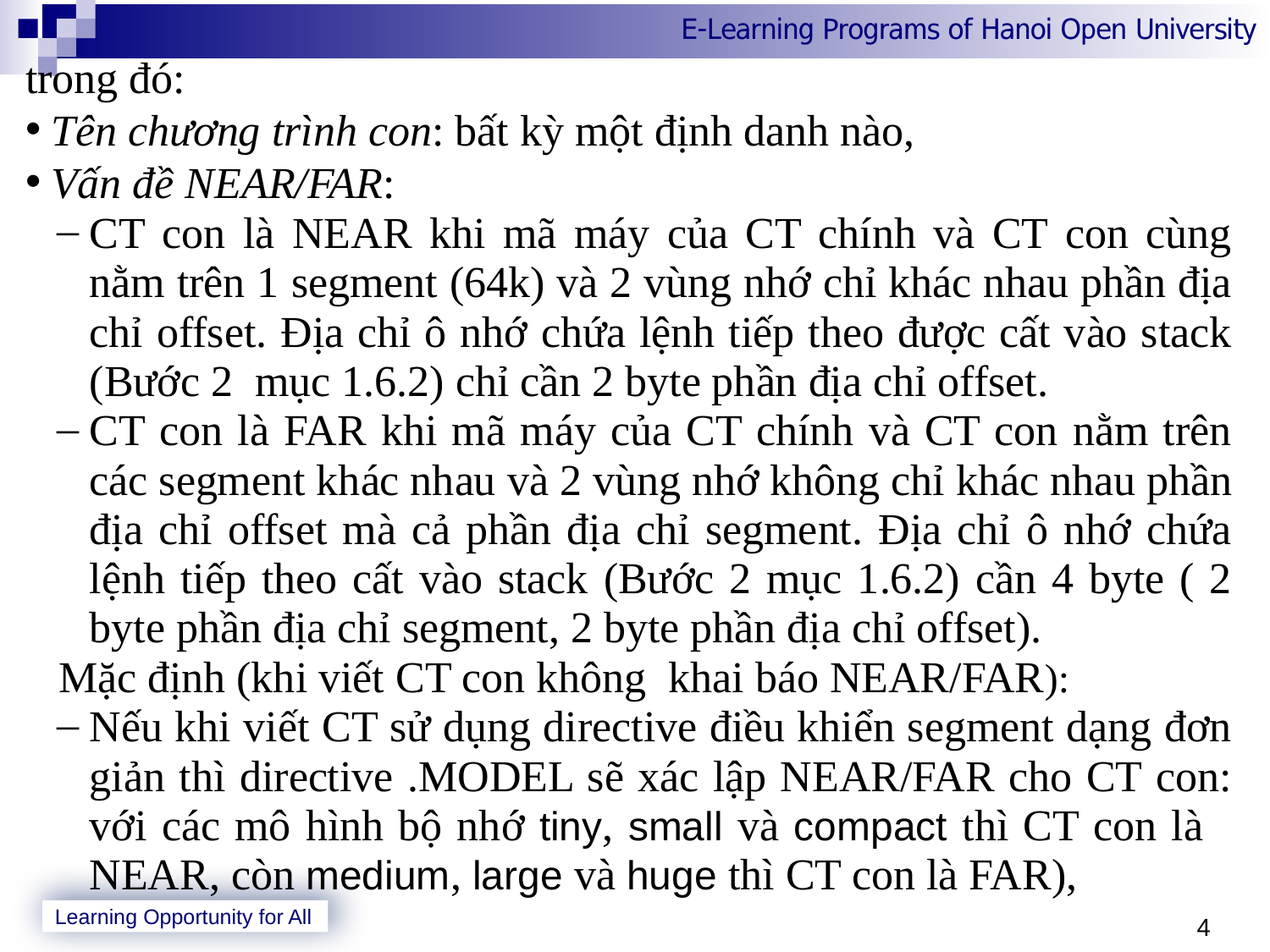

trong đó:
Tên chương trình con: bất kỳ một định danh nào,
Vấn đề NEAR/FAR:
CT con là NEAR khi mã máy của CT chính và CT con cùng nằm trên 1 segment (64k) và 2 vùng nhớ chỉ khác nhau phần địa chỉ offset. Địa chỉ ô nhớ chứa lệnh tiếp theo được cất vào stack (Bước 2  mục 1.6.2) chỉ cần 2 byte phần địa chỉ offset.
CT con là FAR khi mã máy của CT chính và CT con nằm trên các segment khác nhau và 2 vùng nhớ không chỉ khác nhau phần địa chỉ offset mà cả phần địa chỉ segment. Địa chỉ ô nhớ chứa lệnh tiếp theo cất vào stack (Bước 2 mục 1.6.2) cần 4 byte ( 2 byte phần địa chỉ segment, 2 byte phần địa chỉ offset).
   Mặc định (khi viết CT con không  khai báo NEAR/FAR):
Nếu khi viết CT sử dụng directive điều khiển segment dạng đơn giản thì directive .MODEL sẽ xác lập NEAR/FAR cho CT con: với các mô hình bộ nhớ tiny, small và compact thì CT con là   NEAR, còn medium, large và huge thì CT con là FAR),
4